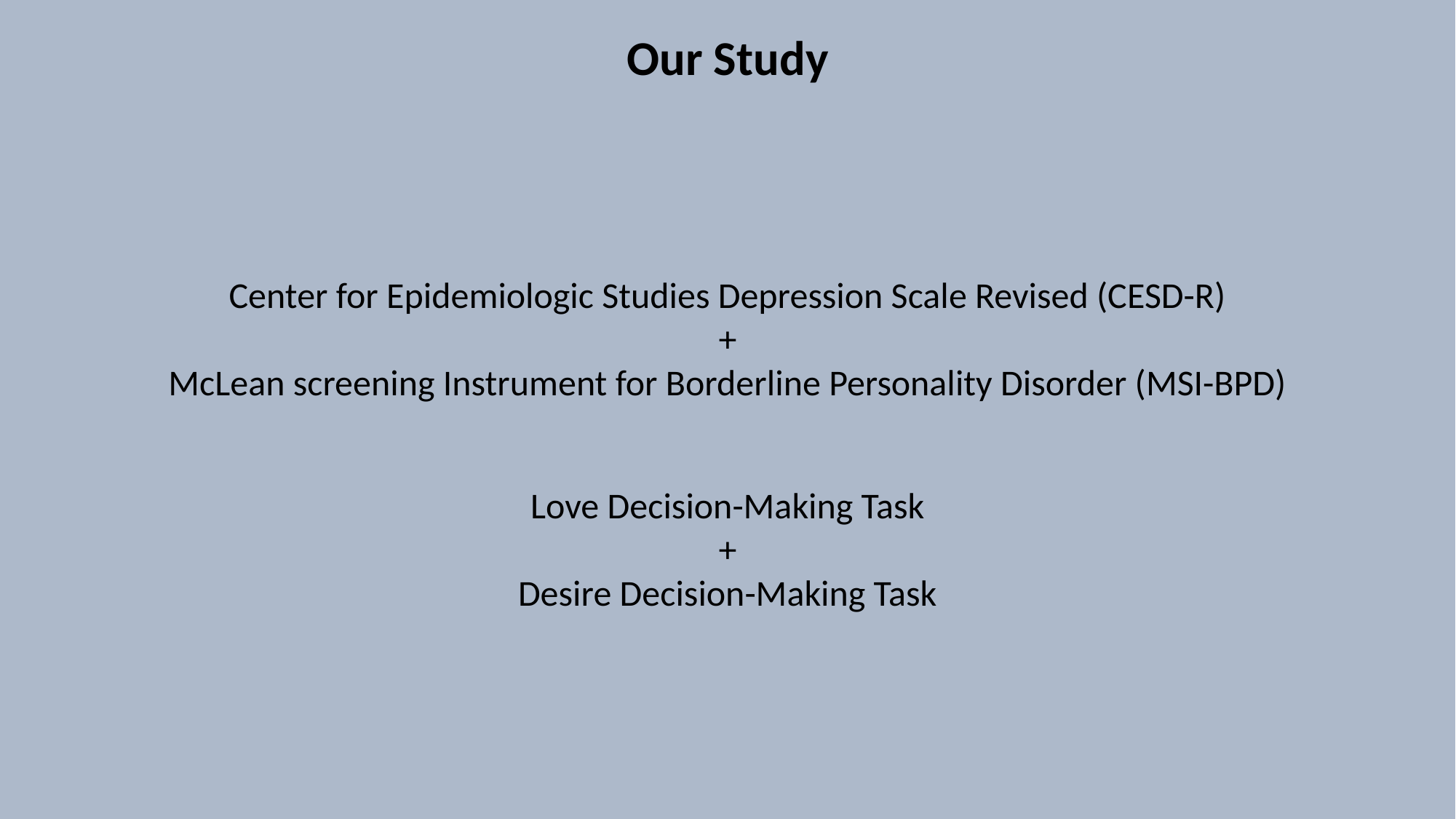

Our Study
Center for Epidemiologic Studies Depression Scale Revised (CESD-R)
+
McLean screening Instrument for Borderline Personality Disorder (MSI-BPD)
Love Decision-Making Task
+
Desire Decision-Making Task